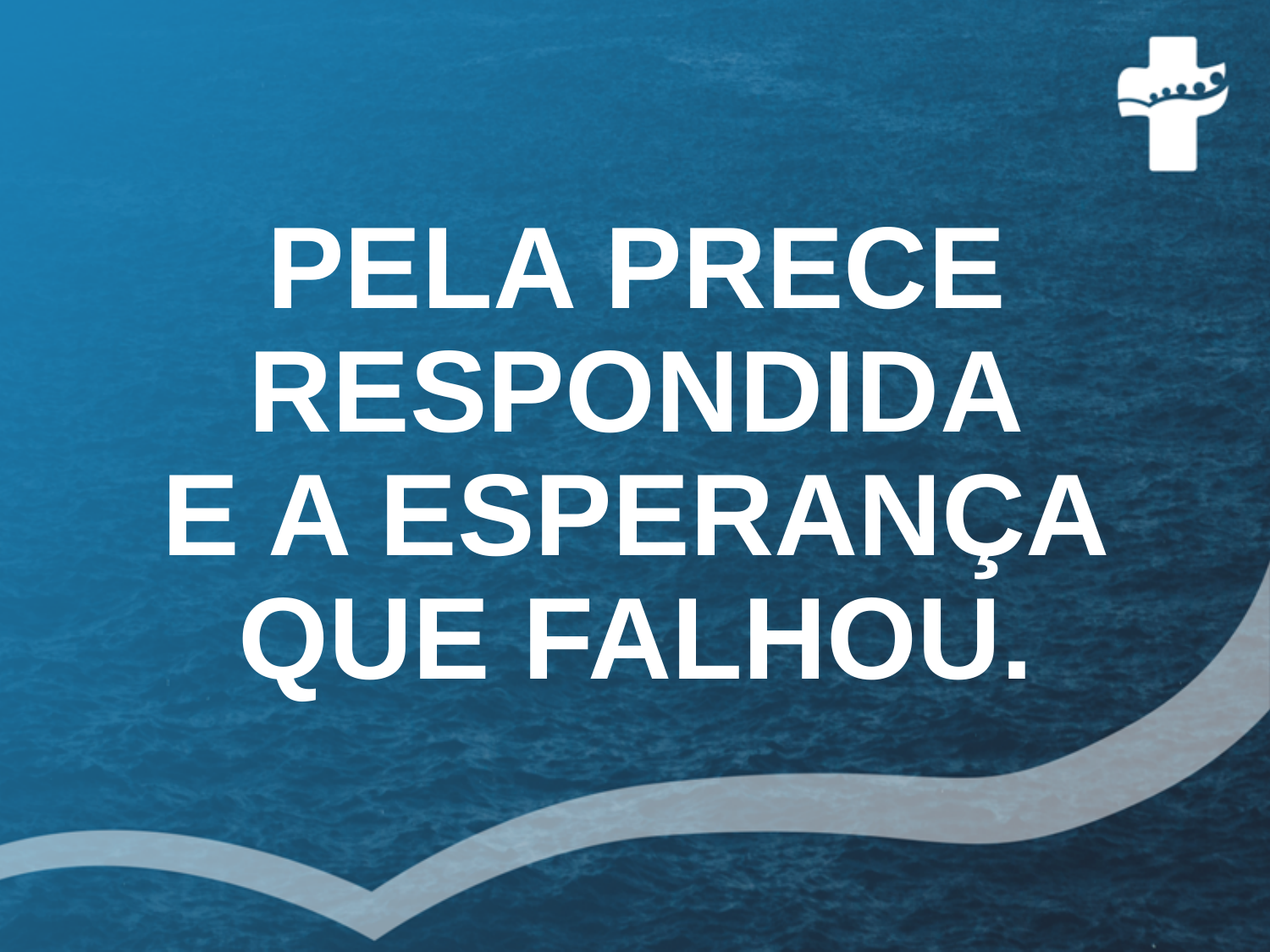

# PELA PRECE RESPONDIDA E A ESPERANÇA QUE FALHOU.